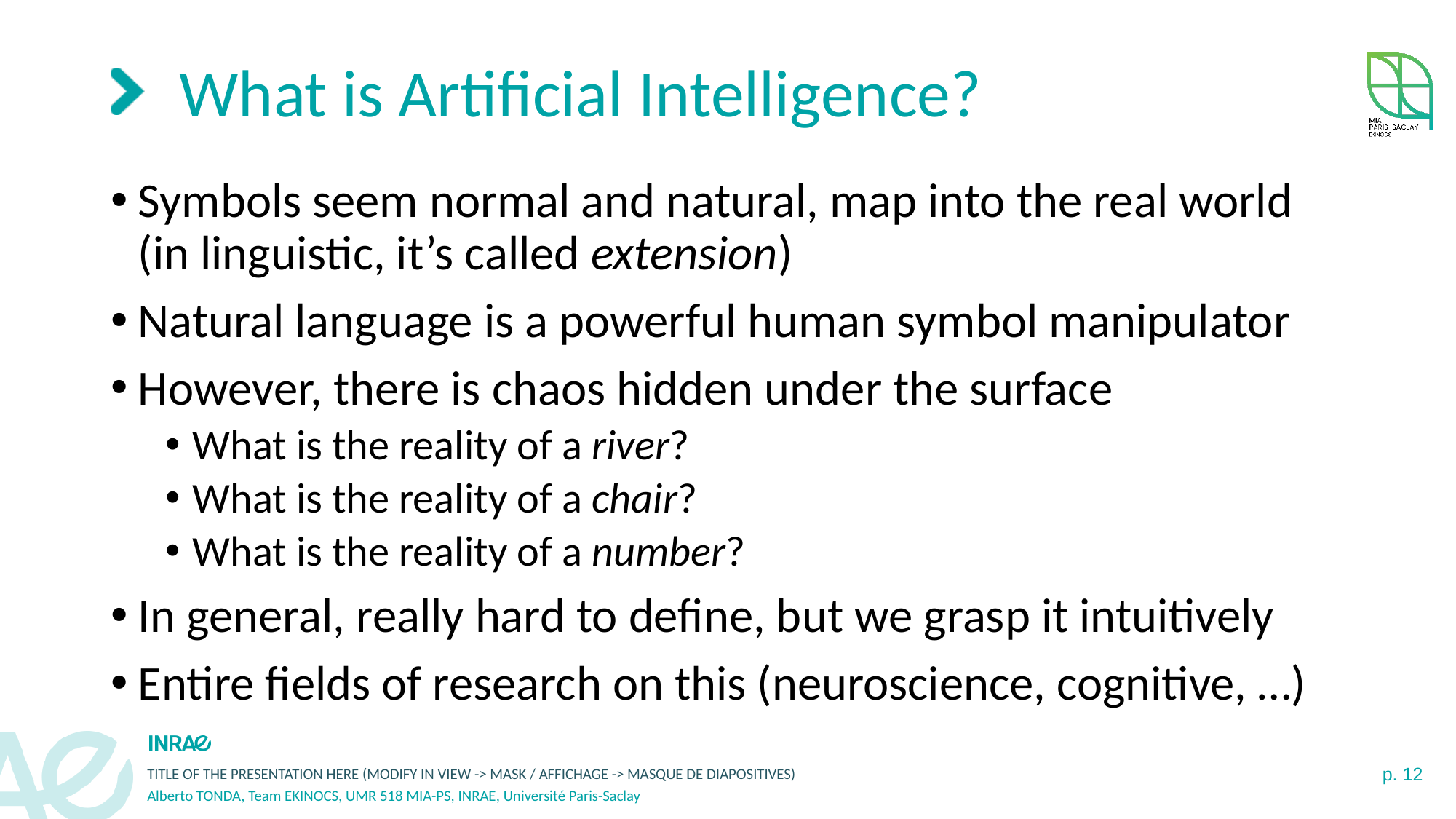

# What is Artificial Intelligence?
Symbols seem normal and natural, map into the real world (in linguistic, it’s called extension)
Natural language is a powerful human symbol manipulator
However, there is chaos hidden under the surface
What is the reality of a river?
What is the reality of a chair?
What is the reality of a number?
In general, really hard to define, but we grasp it intuitively
Entire fields of research on this (neuroscience, cognitive, …)